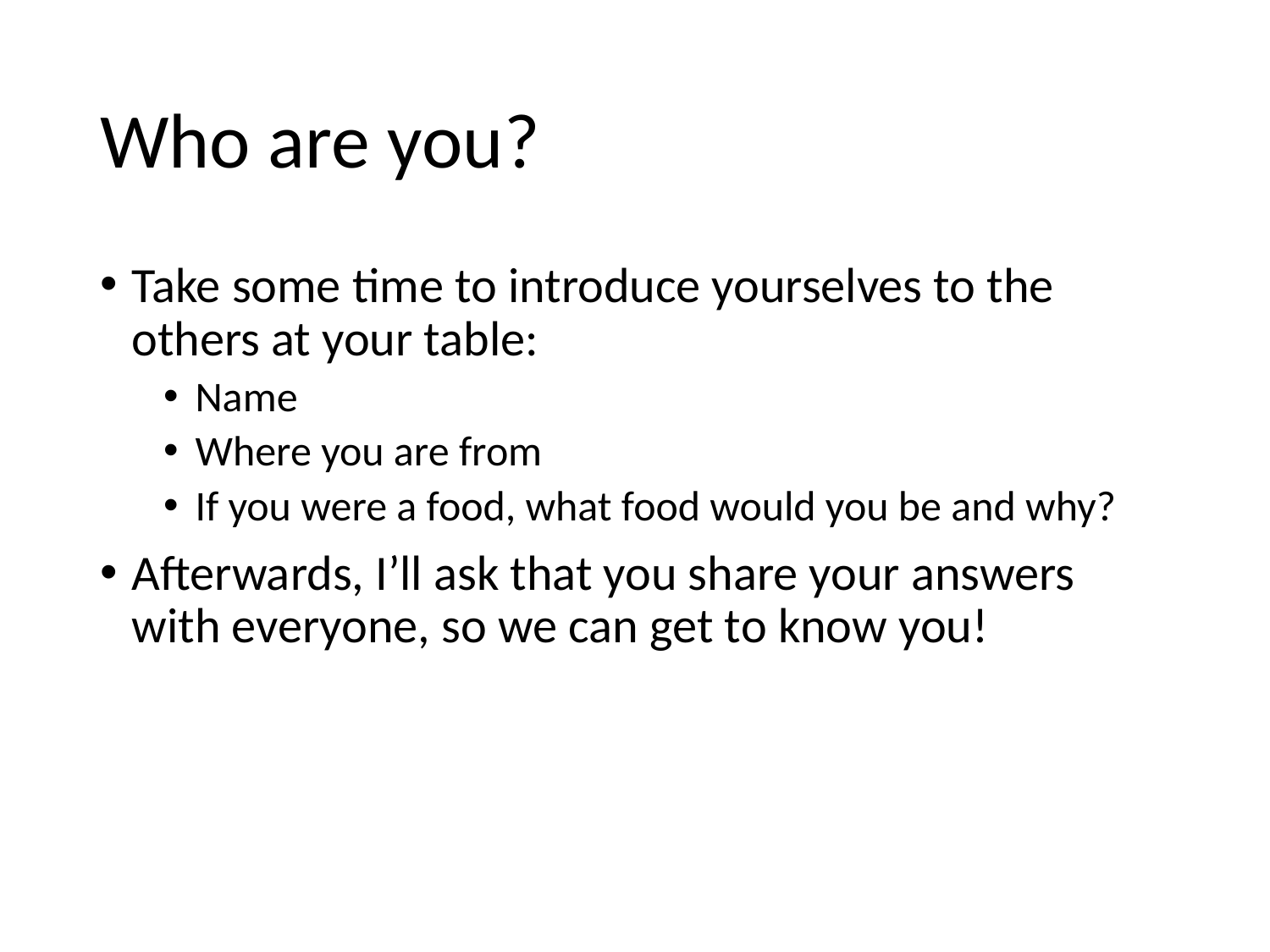

# Who are you?
Take some time to introduce yourselves to the others at your table:
Name
Where you are from
If you were a food, what food would you be and why?
Afterwards, I’ll ask that you share your answers with everyone, so we can get to know you!